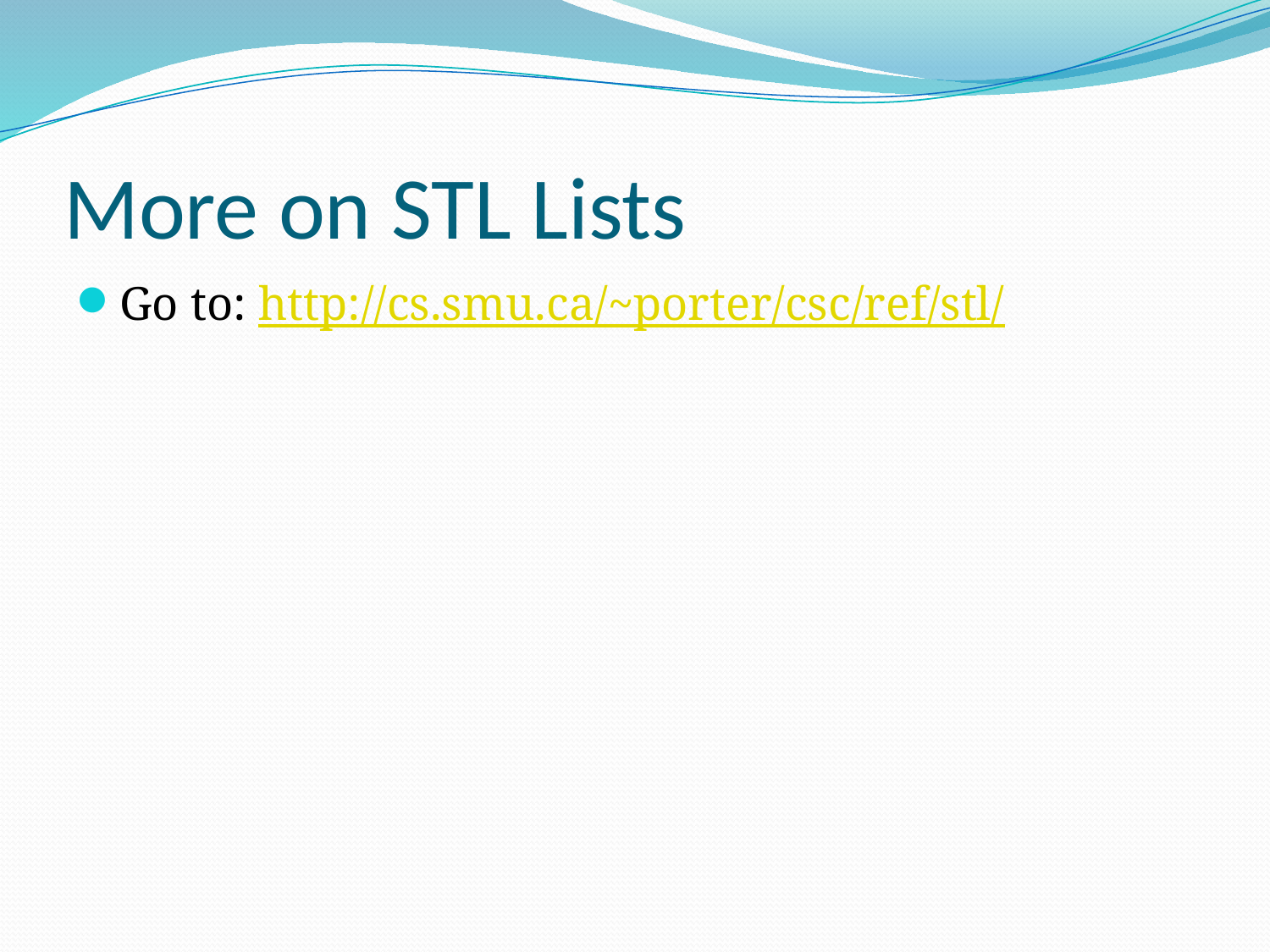

# More on STL Lists
Go to: http://cs.smu.ca/~porter/csc/ref/stl/